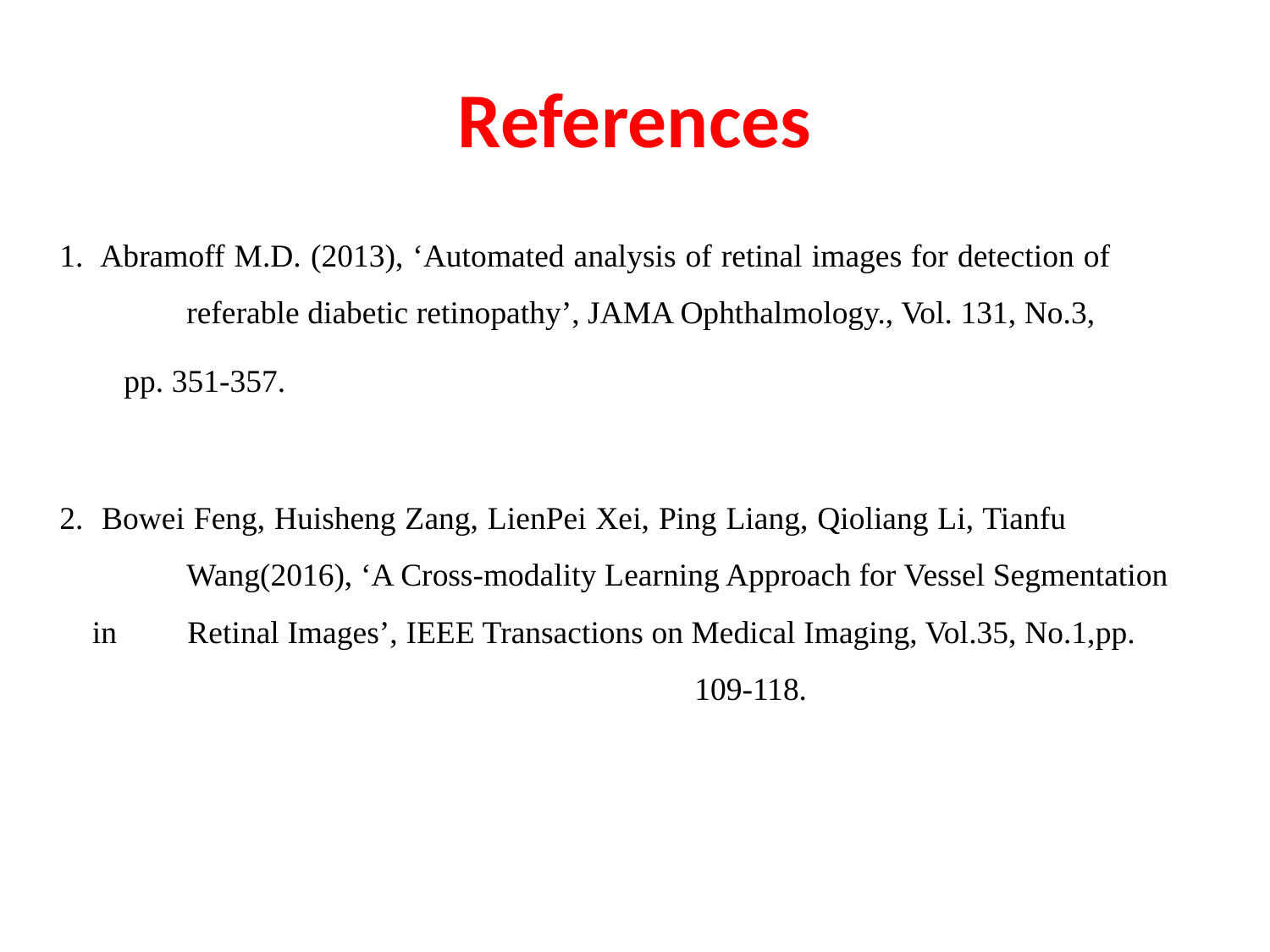

References
1.  Abramoff M.D. (2013), ‘Automated analysis of retinal images for detection of        	referable diabetic retinopathy’, JAMA Ophthalmology., Vol. 131, No.3,
        pp. 351-357.

2.  Bowei Feng, Huisheng Zang, LienPei Xei, Ping Liang, Qioliang Li, Tianfu             	Wang(2016), ‘A Cross-modality Learning Approach for Vessel Segmentation      in  	Retinal Images’, IEEE Transactions on Medical Imaging, Vol.35, No.1,pp.       	 	 	 	  	109-118.